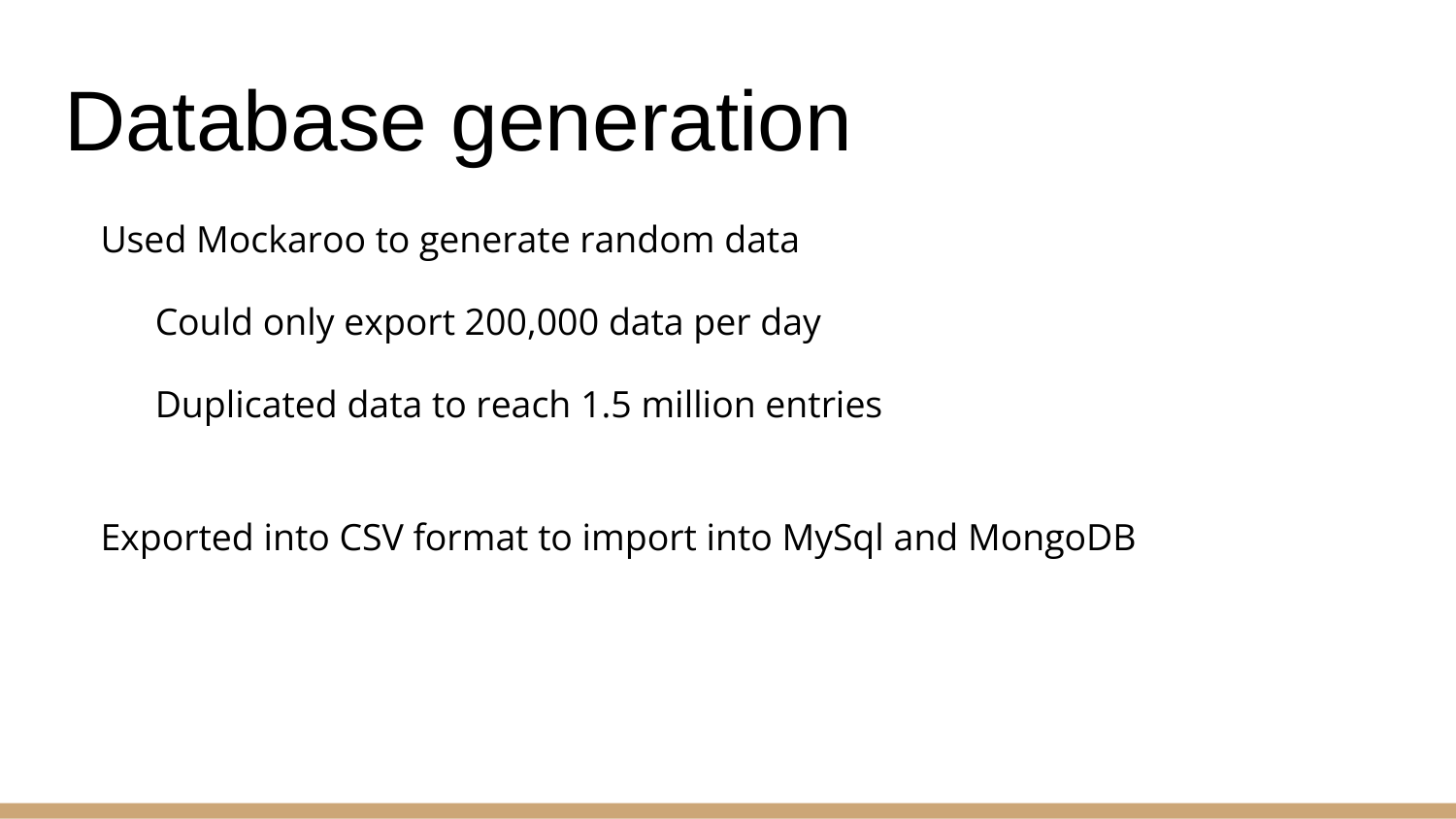

# Database generation
Used Mockaroo to generate random data
Could only export 200,000 data per day
Duplicated data to reach 1.5 million entries
Exported into CSV format to import into MySql and MongoDB